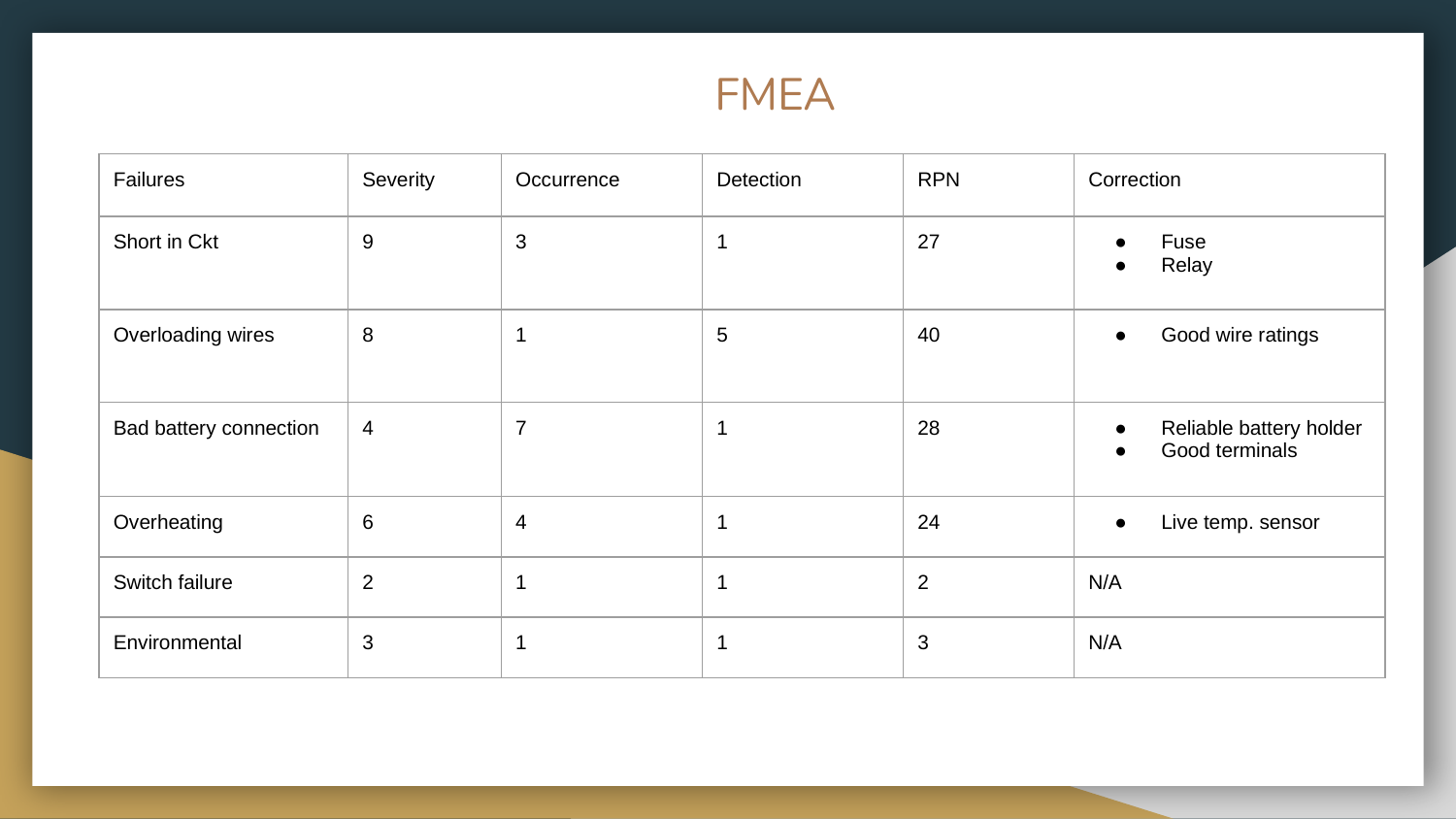

# FMEA
| Failures | Severity | Occurrence | Detection | RPN | Correction |
| --- | --- | --- | --- | --- | --- |
| Short in Ckt | 9 | 3 | 1 | 27 | Fuse Relay |
| Overloading wires | 8 | 1 | 5 | 40 | Good wire ratings |
| Bad battery connection | 4 | 7 | 1 | 28 | Reliable battery holder Good terminals |
| Overheating | 6 | 4 | 1 | 24 | Live temp. sensor |
| Switch failure | 2 | 1 | 1 | 2 | N/A |
| Environmental | 3 | 1 | 1 | 3 | N/A |